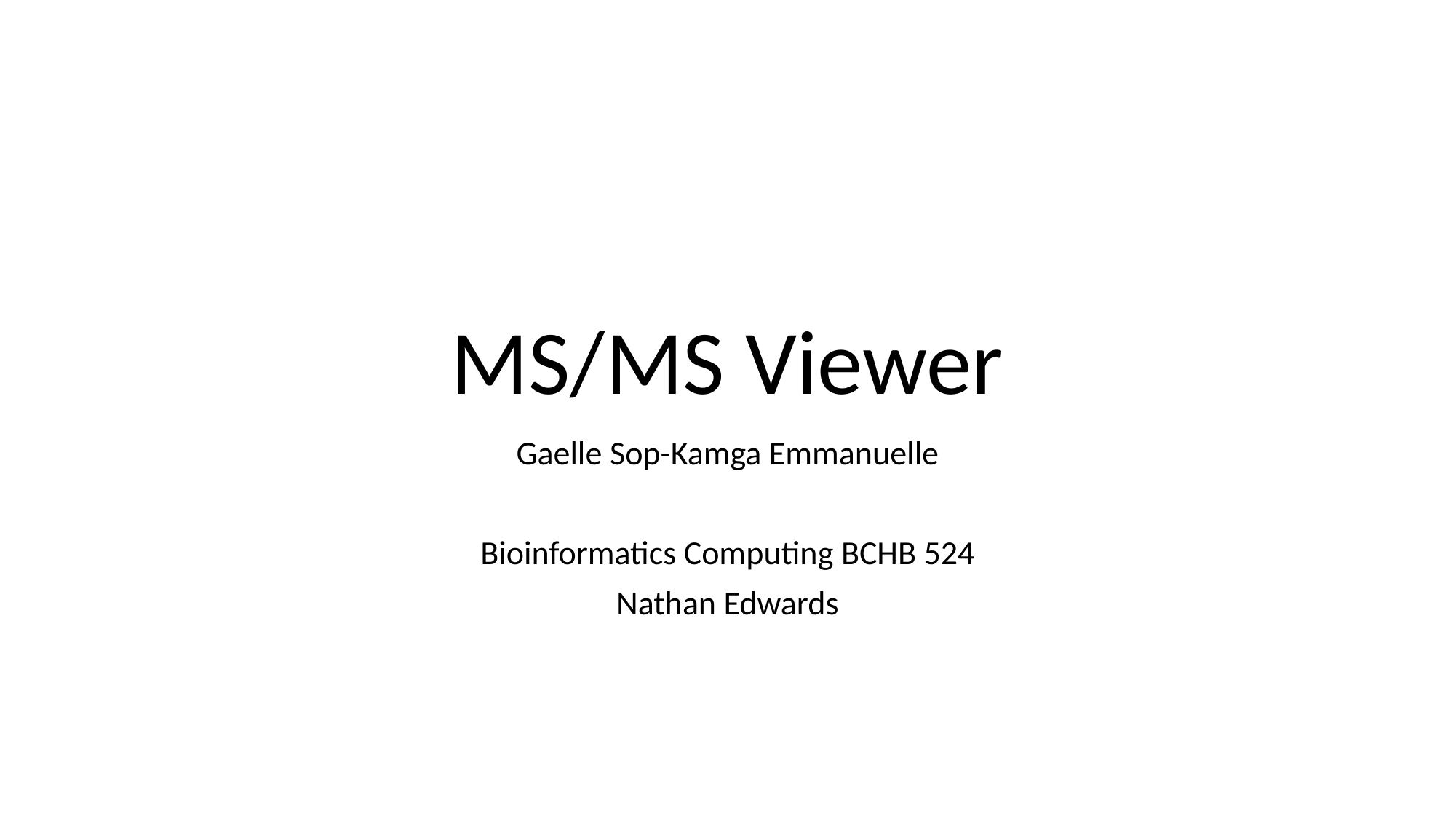

# MS/MS Viewer
Gaelle Sop-Kamga Emmanuelle

Bioinformatics Computing BCHB 524
Nathan Edwards